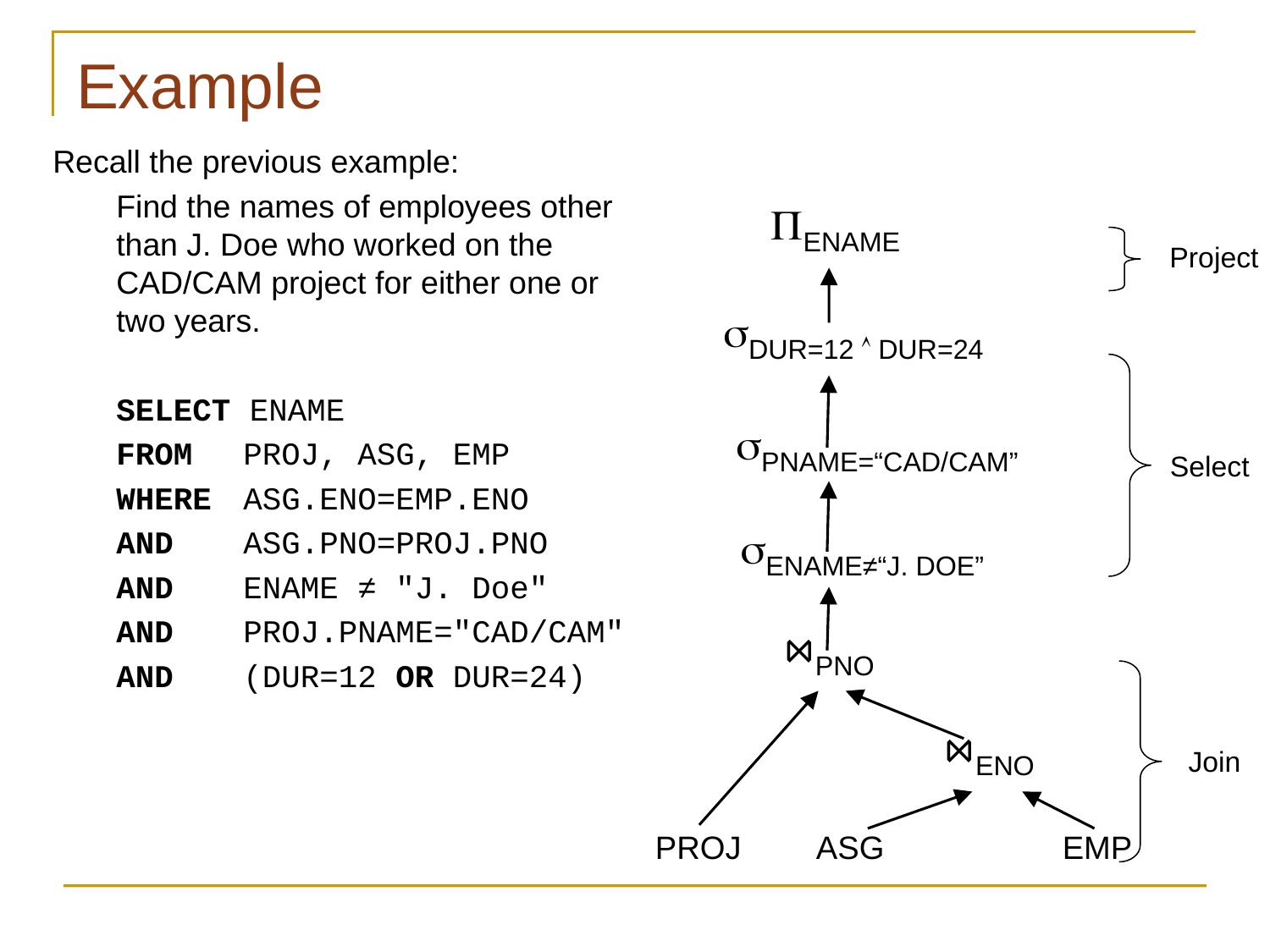

# Example
Recall the previous example:
Find the names of employees other than J. Doe who worked on the CAD/CAM project for either one or two years.

SELECT ENAME
FROM	PROJ, ASG, EMP
WHERE	ASG.ENO=EMP.ENO
AND	ASG.PNO=PROJ.PNO
AND	ENAME ≠ "J. Doe"
AND	PROJ.PNAME="CAD/CAM"
AND	(DUR=12 OR DUR=24)
ΠENAME

Project

σDUR=12 ∧ DUR=24

σPNAME=“CAD/CAM”
Select

σENAME≠“J. DOE”

⋈PNO

⋈ENO
Join

PROJ
ASG
EMP